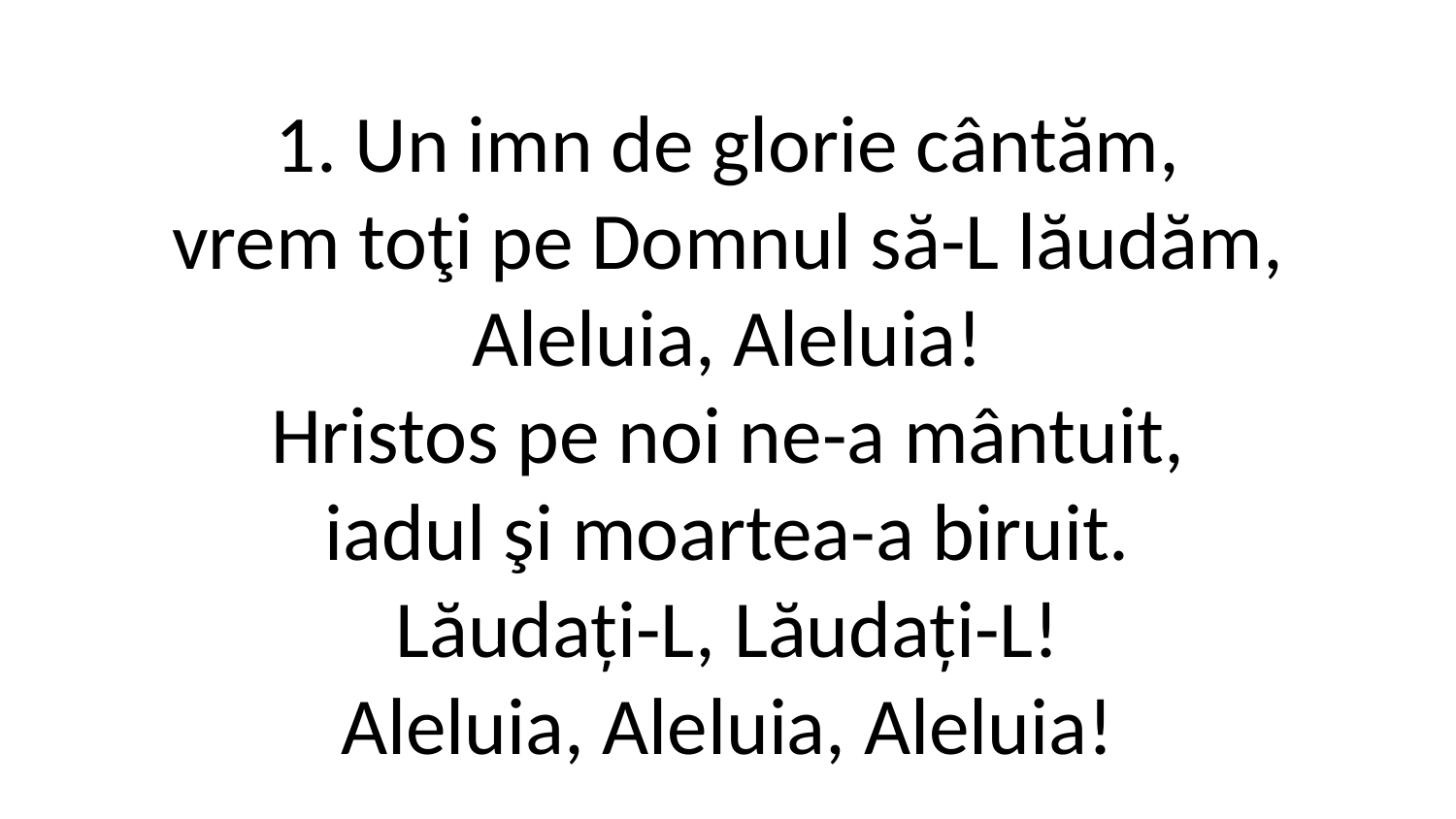

1. Un imn de glorie cântăm,
vrem toţi pe Domnul să-L lăudăm,
Aleluia, Aleluia!
Hristos pe noi ne-a mântuit,
iadul şi moartea-a biruit.
Lăudați-L, Lăudați-L!
Aleluia, Aleluia, Aleluia!